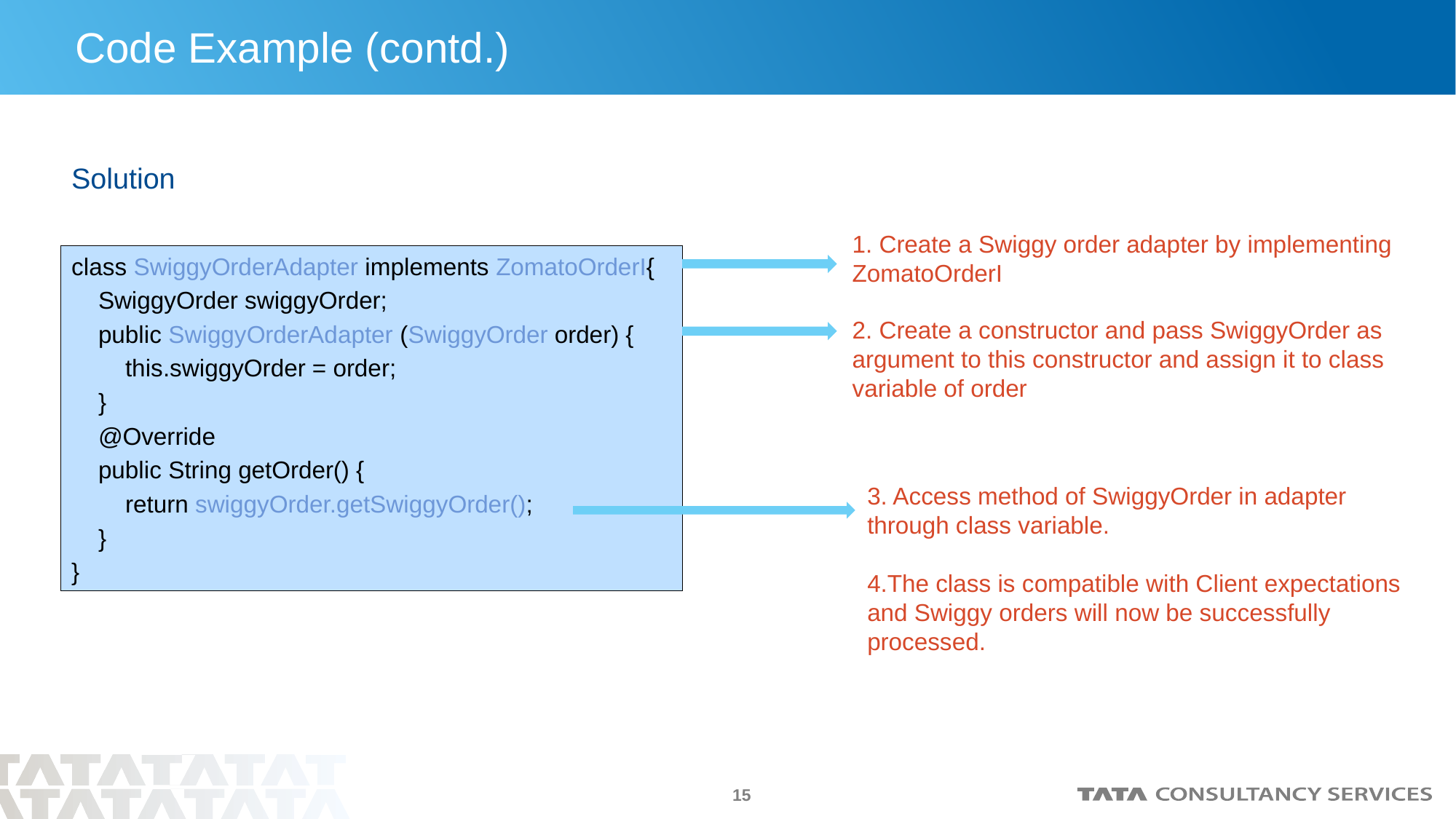

# Code Example (contd.)
Solution
1. Create a Swiggy order adapter by implementing ZomatoOrderI
class SwiggyOrderAdapter implements ZomatoOrderI{
    SwiggyOrder swiggyOrder;
    public SwiggyOrderAdapter (SwiggyOrder order) {
        this.swiggyOrder = order;
    }
    @Override
    public String getOrder() {
        return swiggyOrder.getSwiggyOrder();
    }
}

2. Create a constructor and pass SwiggyOrder as argument to this constructor and assign it to class variable of order

3. Access method of SwiggyOrder in adapter through class variable.

4.The class is compatible with Client expectations and Swiggy orders will now be successfully processed.